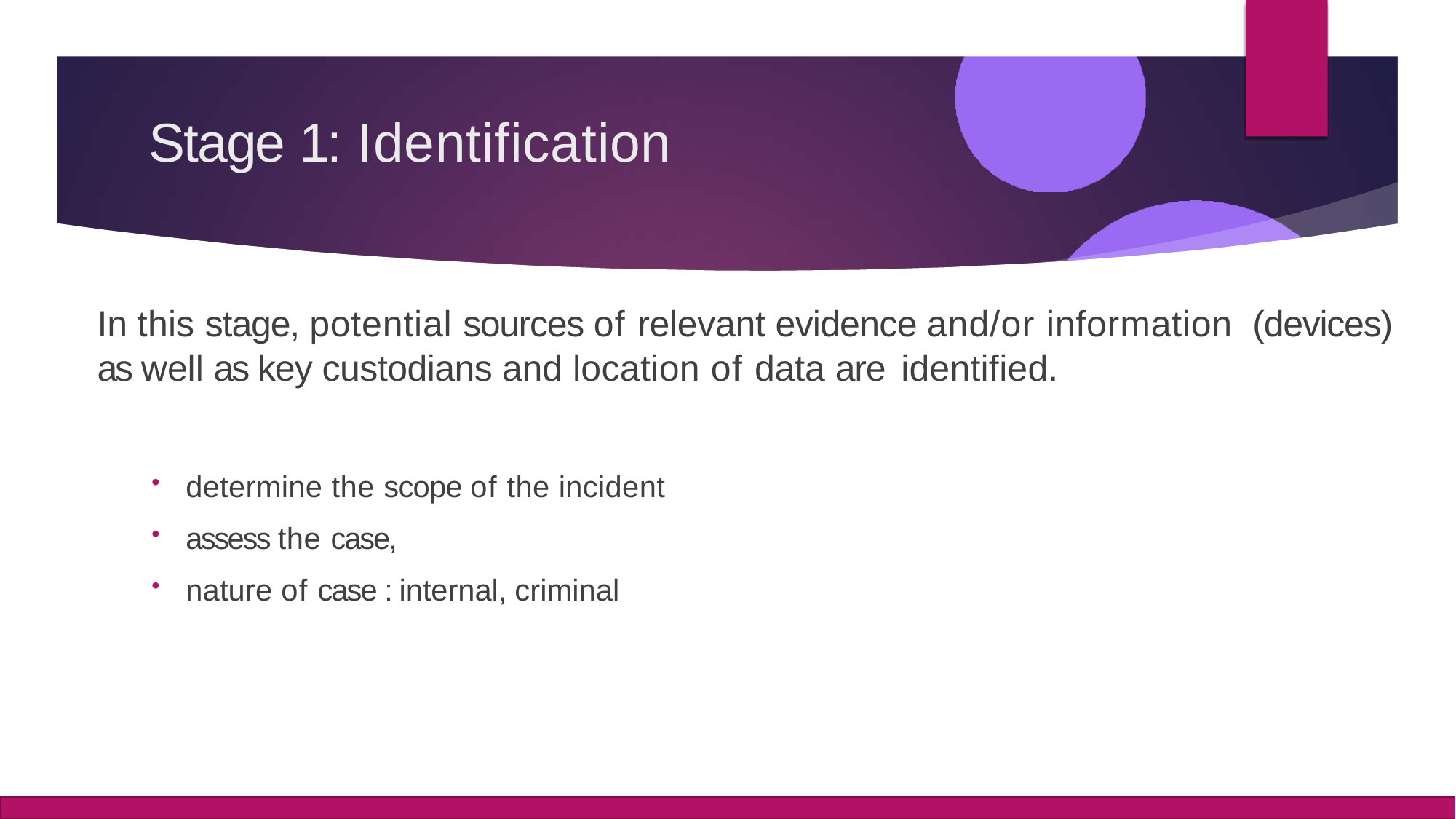

# Stage 1: Identification
In this stage, potential sources of relevant evidence and/or information (devices)
as well as key custodians and location of data are identified.

determine the scope of the incident
assess the case,
nature of case : internal, criminal